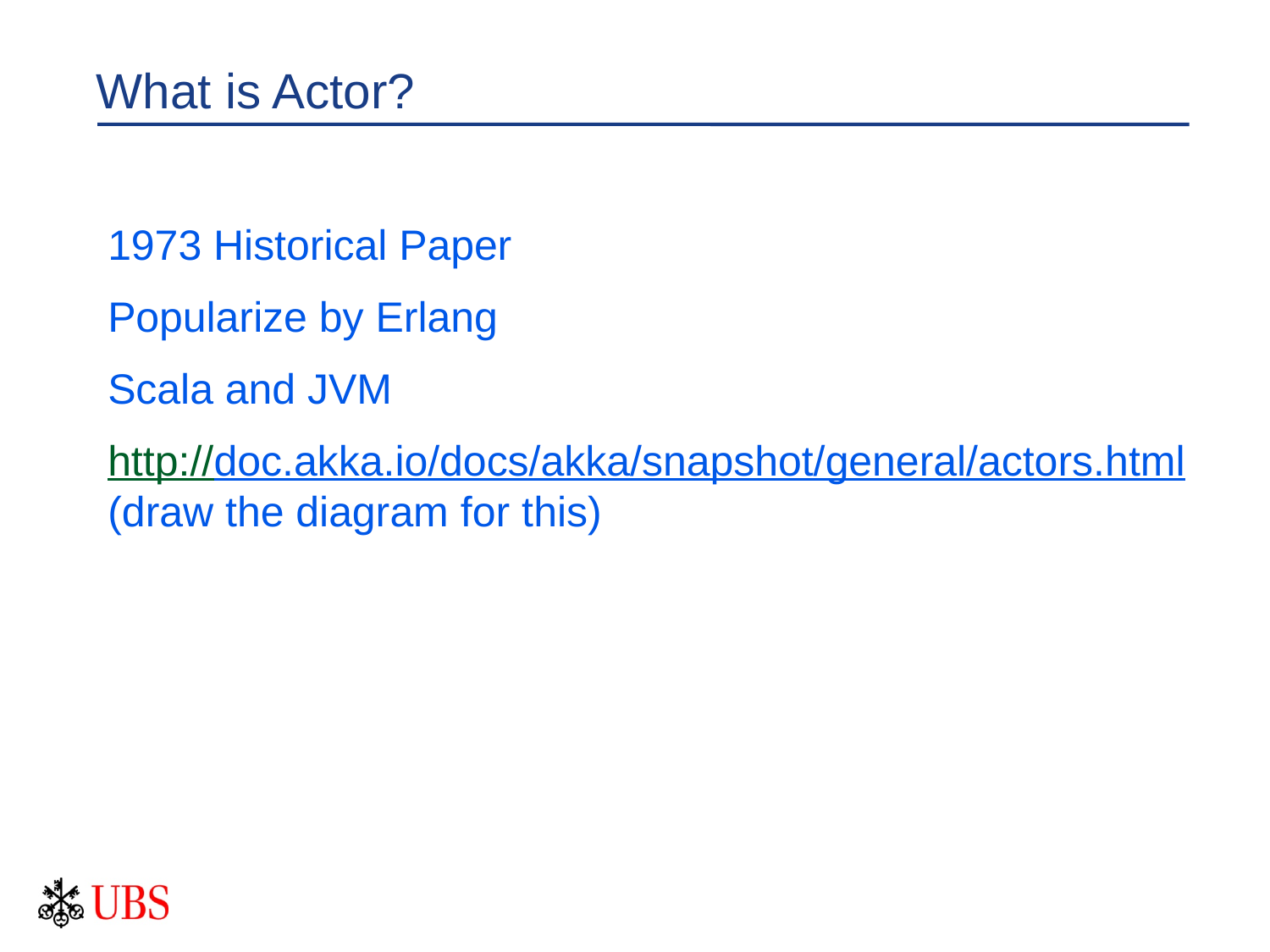

# What is Actor?
1973 Historical Paper
Popularize by Erlang
Scala and JVM
http://doc.akka.io/docs/akka/snapshot/general/actors.html (draw the diagram for this)